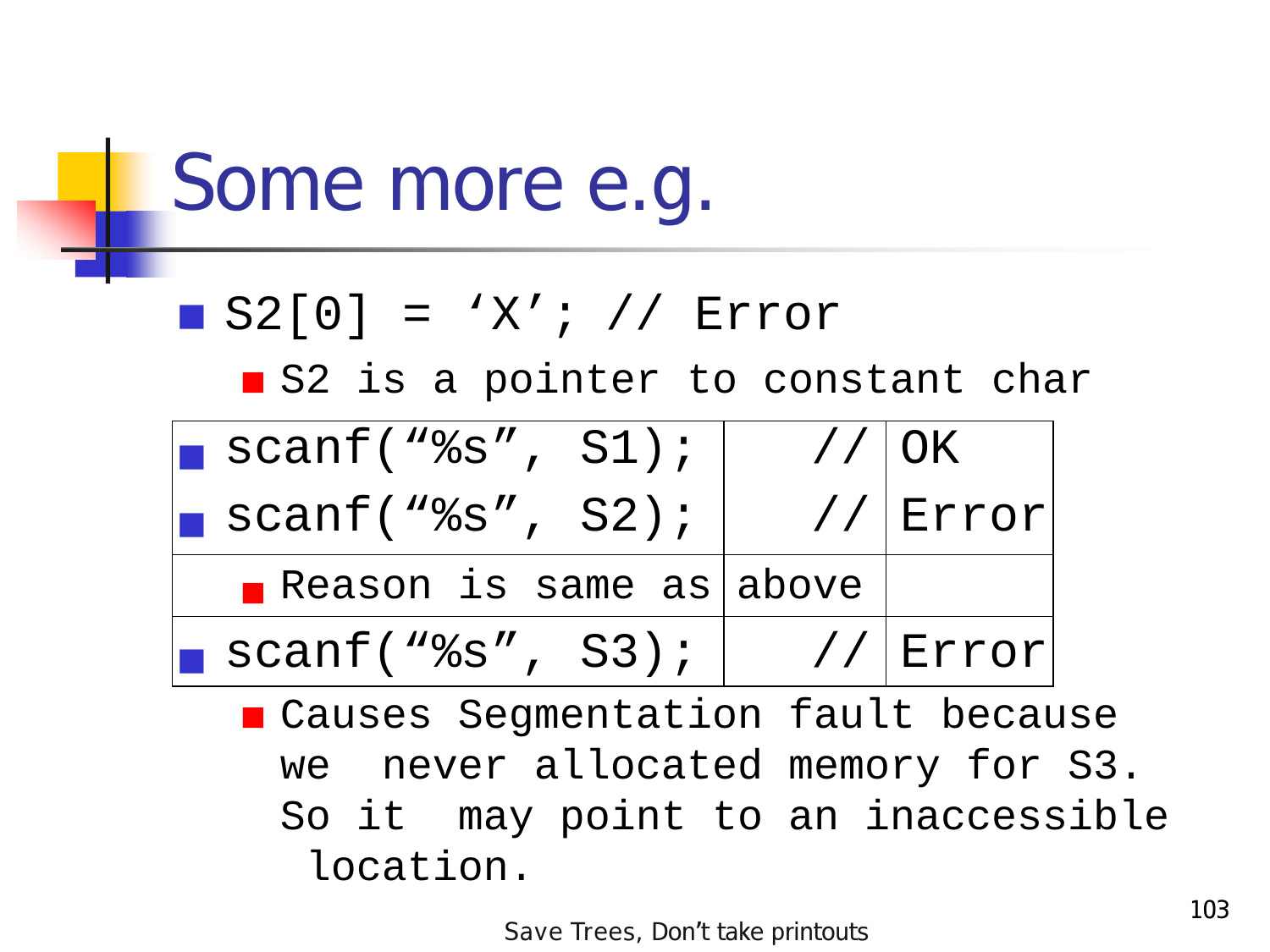

# Some more e.g.
S2[0] = ‘X’;	// Error
S2 is a pointer to constant char
| scanf(“%s”, S1); scanf(“%s”, S2); | // // | OK Error |
| --- | --- | --- |
| Reason is same as | above |  |
| scanf(“%s”, S3); | // | Error |
Causes Segmentation fault because we  never allocated memory for S3. So it  may point to an inaccessible  location.
103
Save Trees, Don’t take printouts